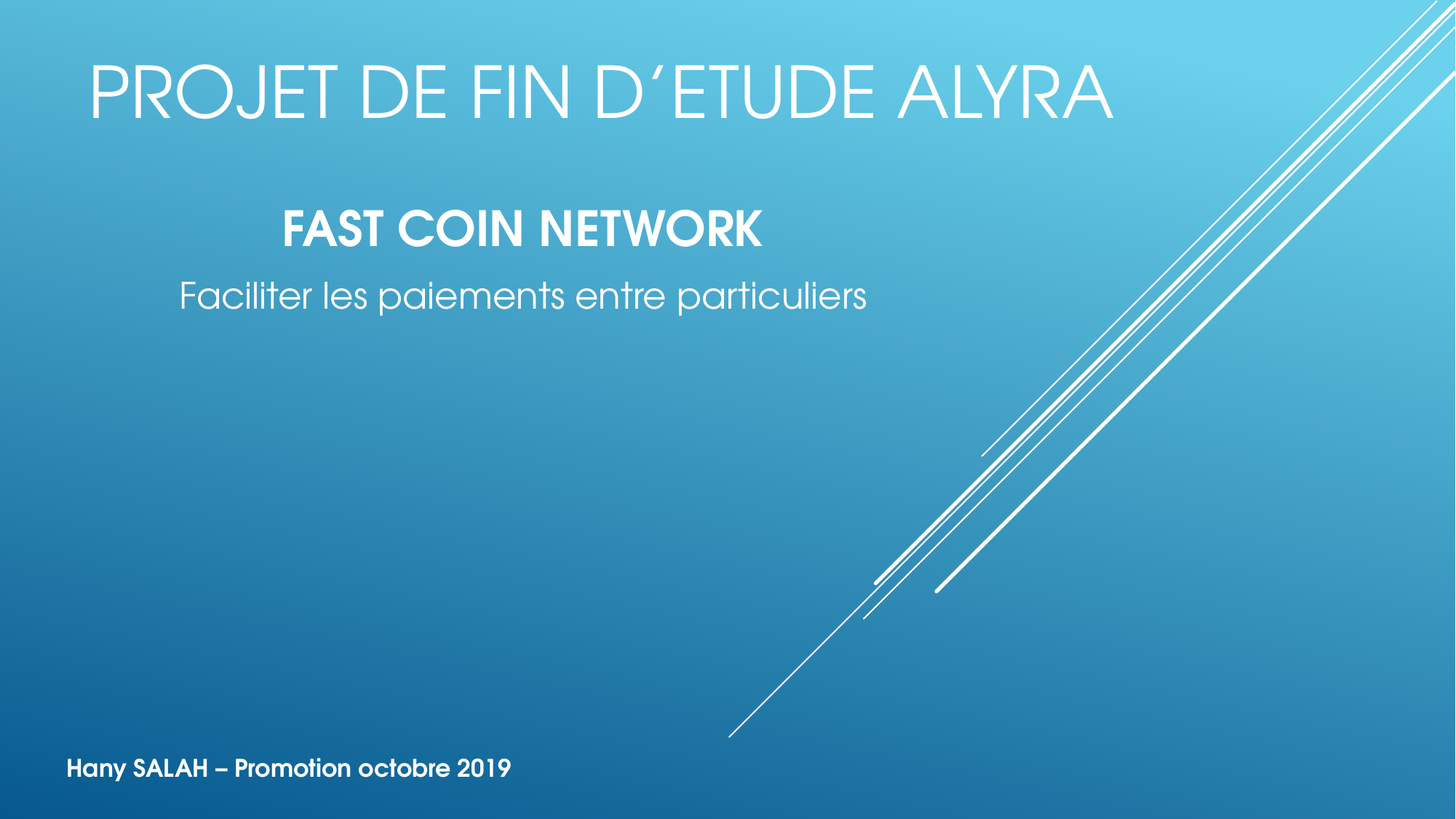

# PROJET DE FIN D’ETUDE ALYRA
FAST COIN NETWORK
Faciliter les paiements entre particuliers

Hany SALAH – Promotion octobre 2019